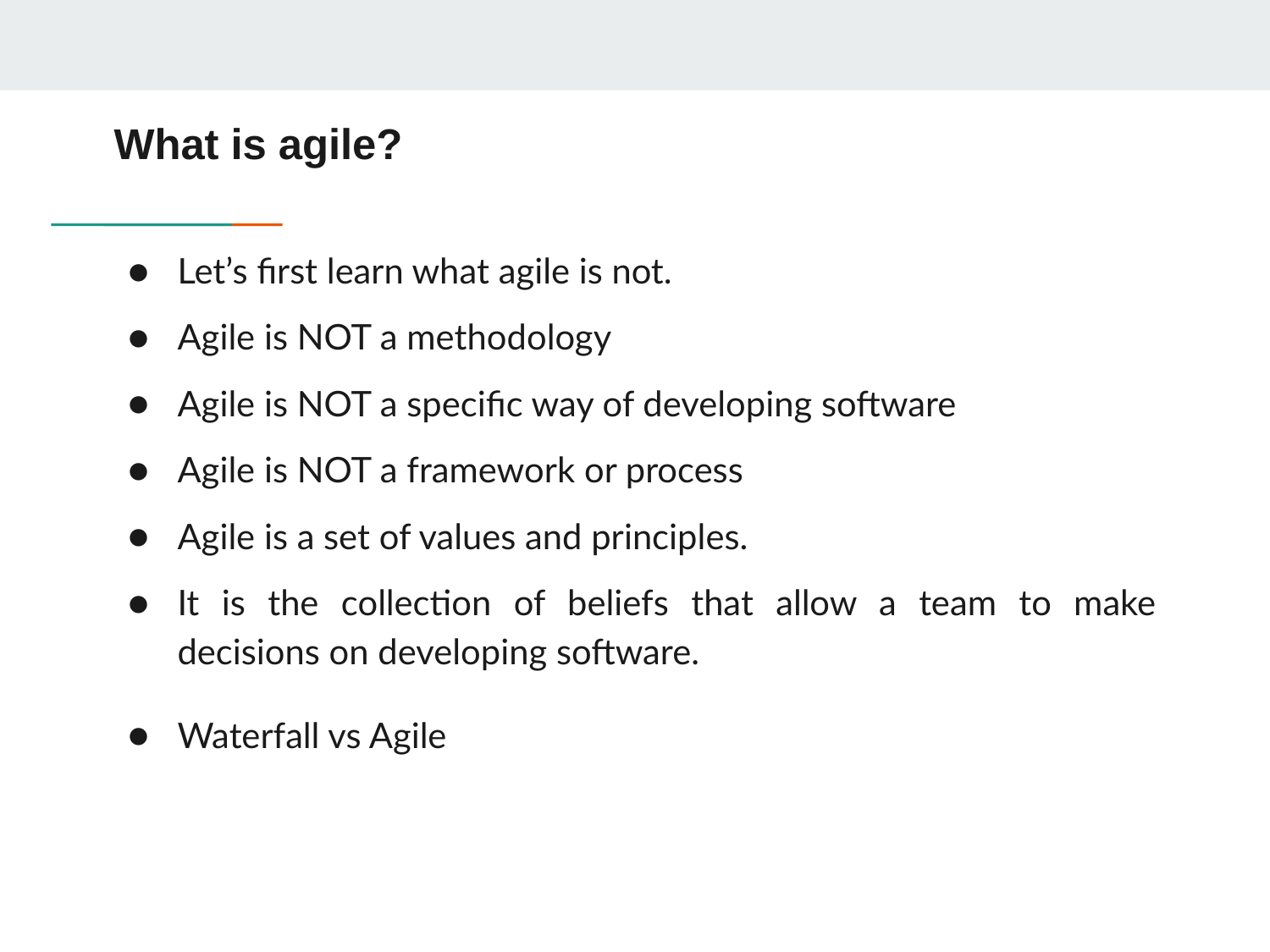

# What is agile?
Let’s first learn what agile is not.
Agile is NOT a methodology
Agile is NOT a specific way of developing software
Agile is NOT a framework or process
Agile is a set of values and principles.
It is the collection of beliefs that allow a team to make decisions on developing software.
Waterfall vs Agile